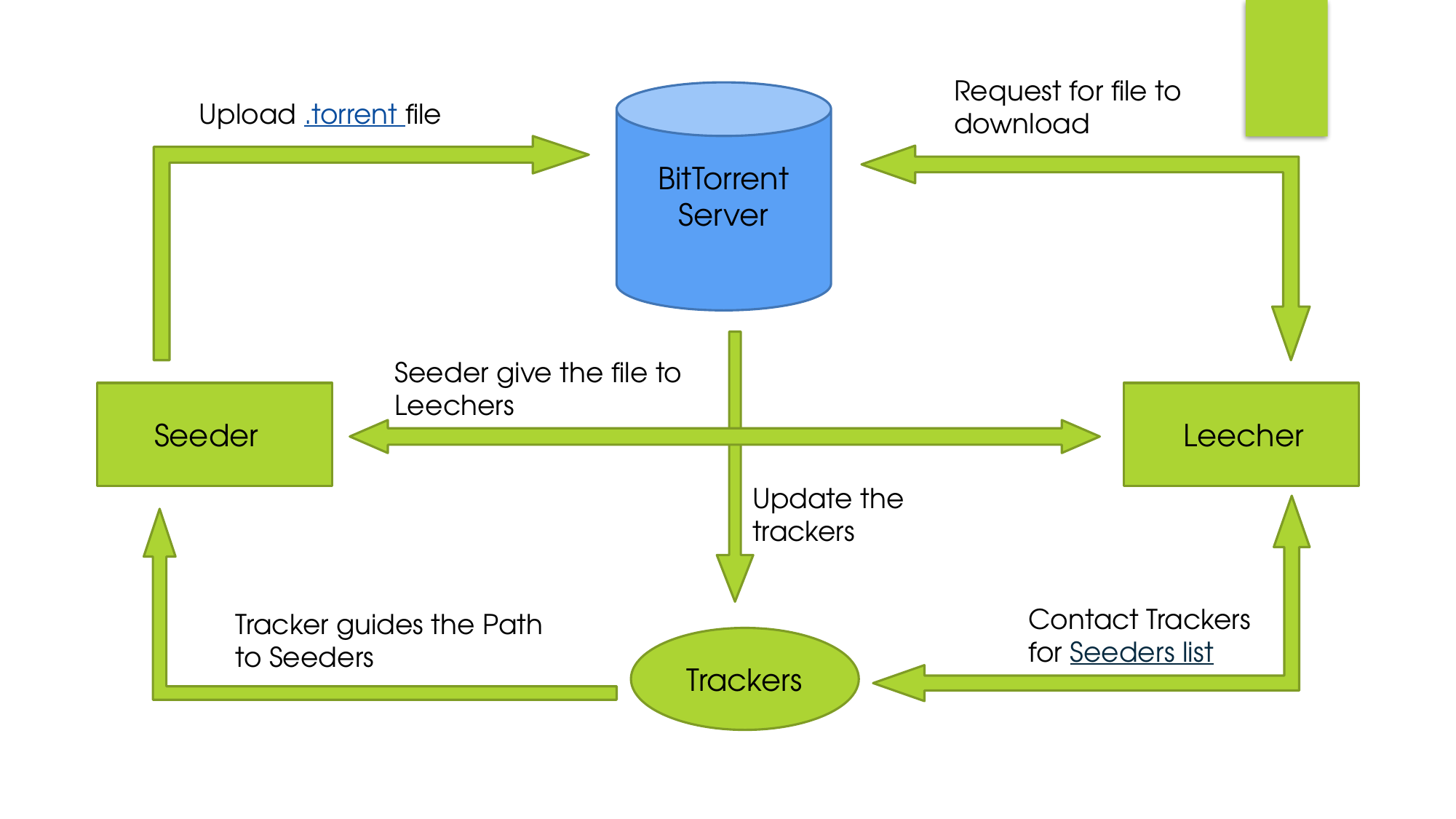

Request for file to download

Upload .torrent file

BitTorrent
Server

Seeder give the file to Leechers

Seeder
Leecher

Update the trackers

Contact Trackers for Seeders list
Tracker guides the Path to Seeders
Trackers